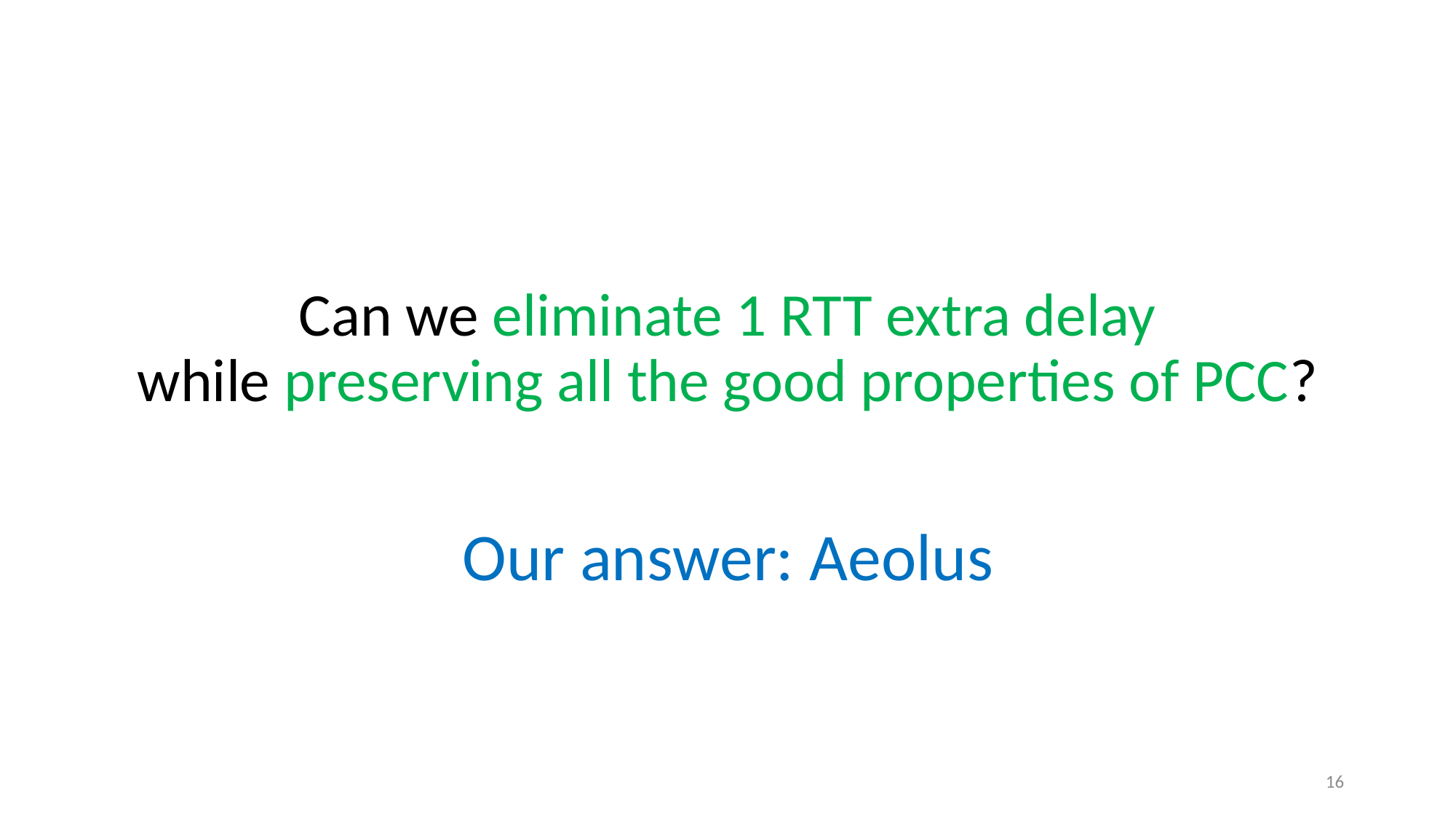

Can we eliminate 1 RTT extra delay
while preserving all the good properties of PCC?
Our answer: Aeolus
16